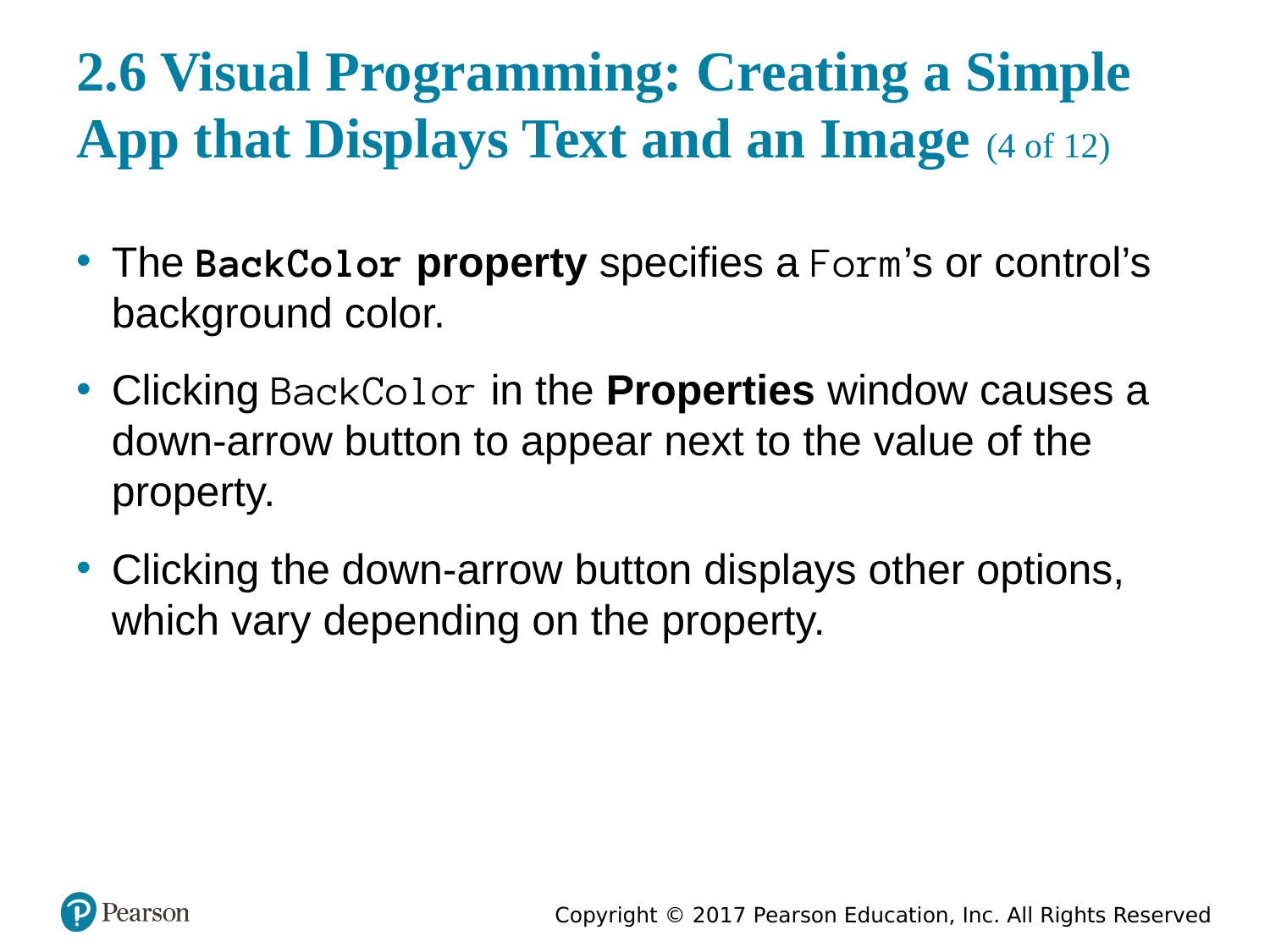

# 2.6 Visual Programming: Creating a Simple App that Displays Text and an Image (4 of 12)
The BackColor property specifies a Form’s or control’s background color.
Clicking BackColor in the Properties window causes a down-arrow button to appear next to the value of the property.
Clicking the down-arrow button displays other options, which vary depending on the property.